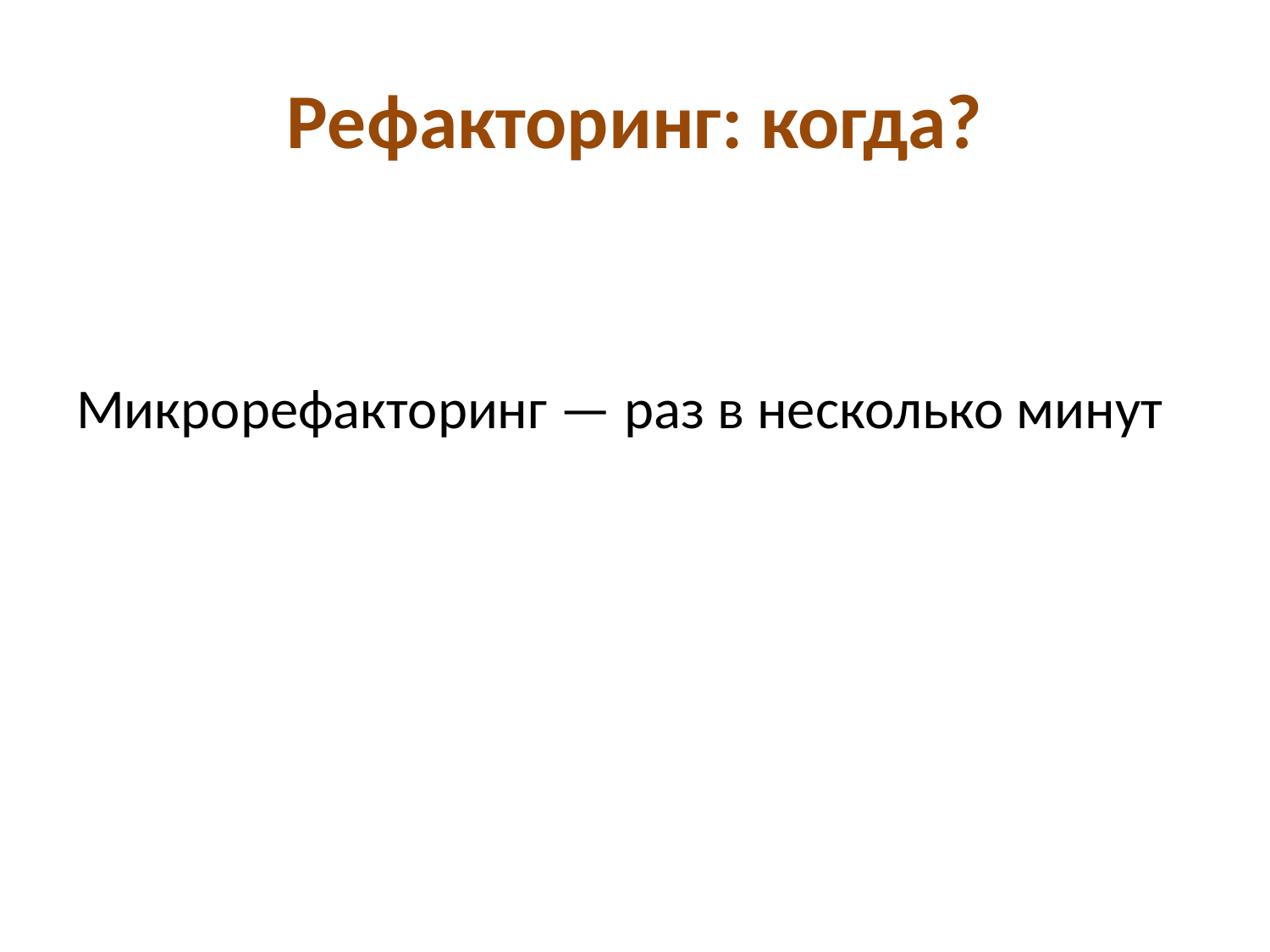

# Рефакторинг: когда?
Микрорефакторинг — раз в несколько минут